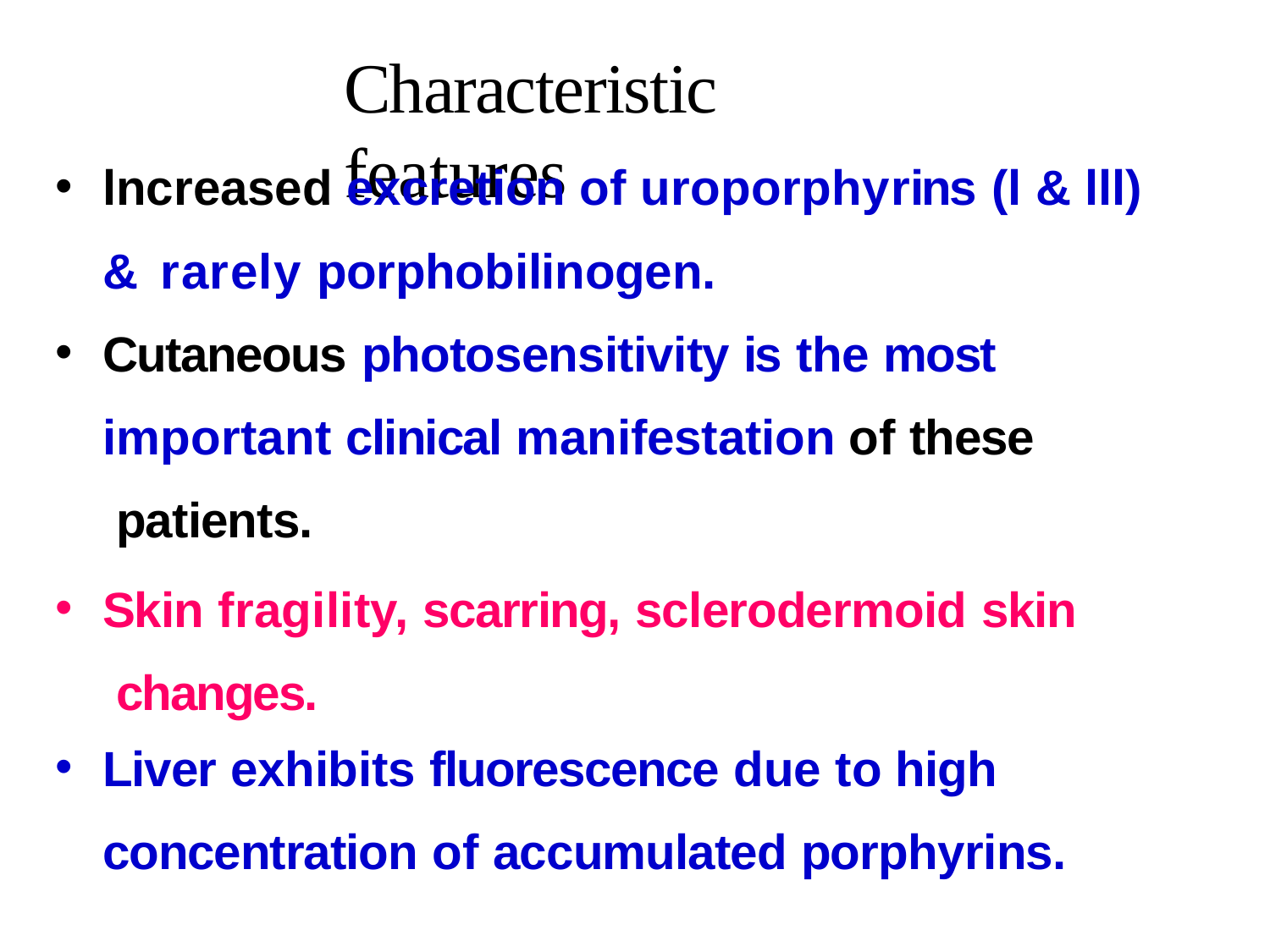

# Characteristic features
lncreased excretion of uroporphyrins (l & lll) &  rarely porphobilinogen.
Cutaneous photosensitivity is the most  important clinical manifestation of these  patients.
Skin fragility, scarring, sclerodermoid skin  changes.
Liver exhibits fluorescence due to high
concentration of accumulated porphyrins.